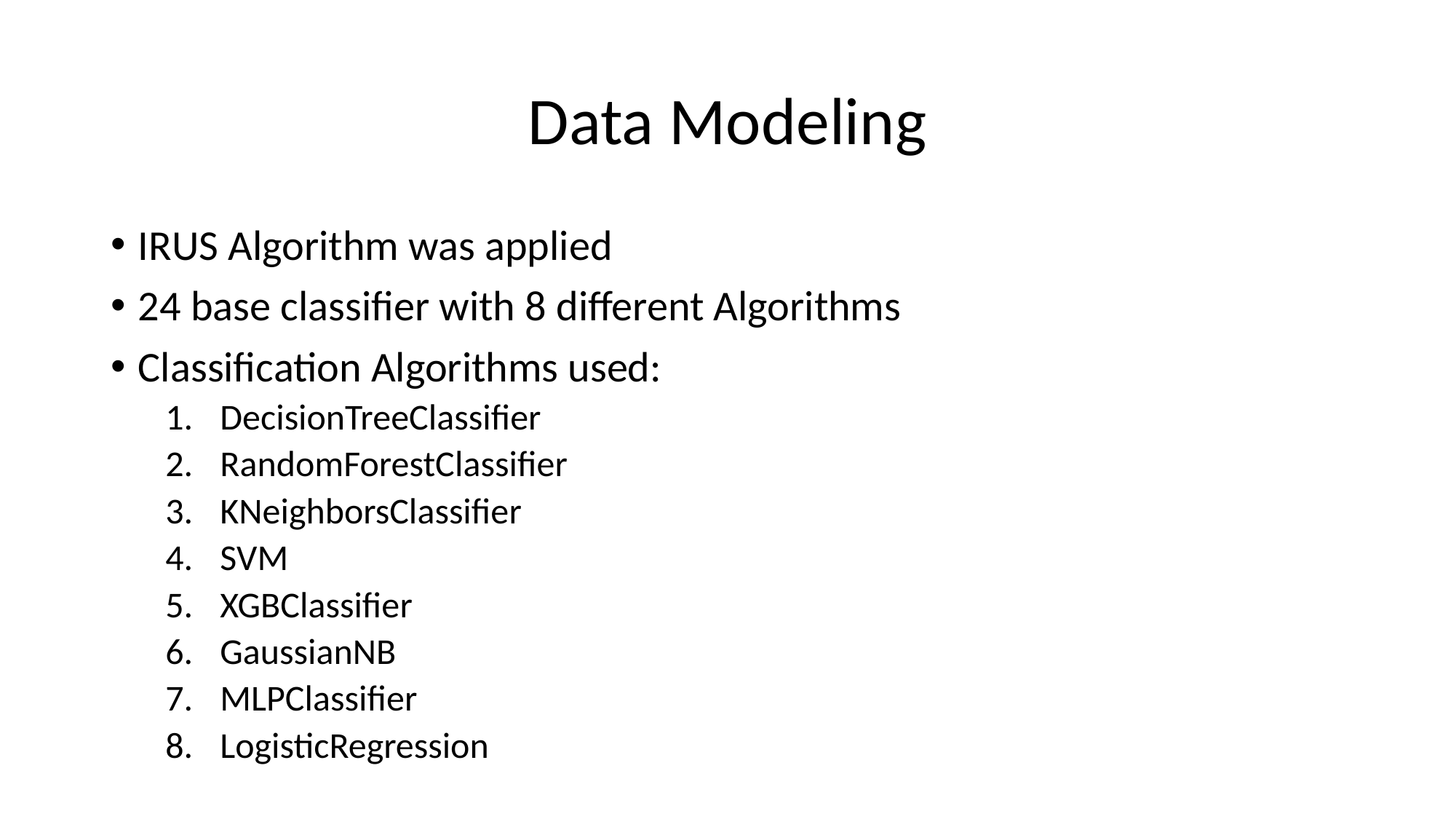

# Data Modeling
IRUS Algorithm was applied
24 base classifier with 8 different Algorithms
Classification Algorithms used:
DecisionTreeClassifier
RandomForestClassifier
KNeighborsClassifier
SVM
XGBClassifier
GaussianNB
MLPClassifier
LogisticRegression